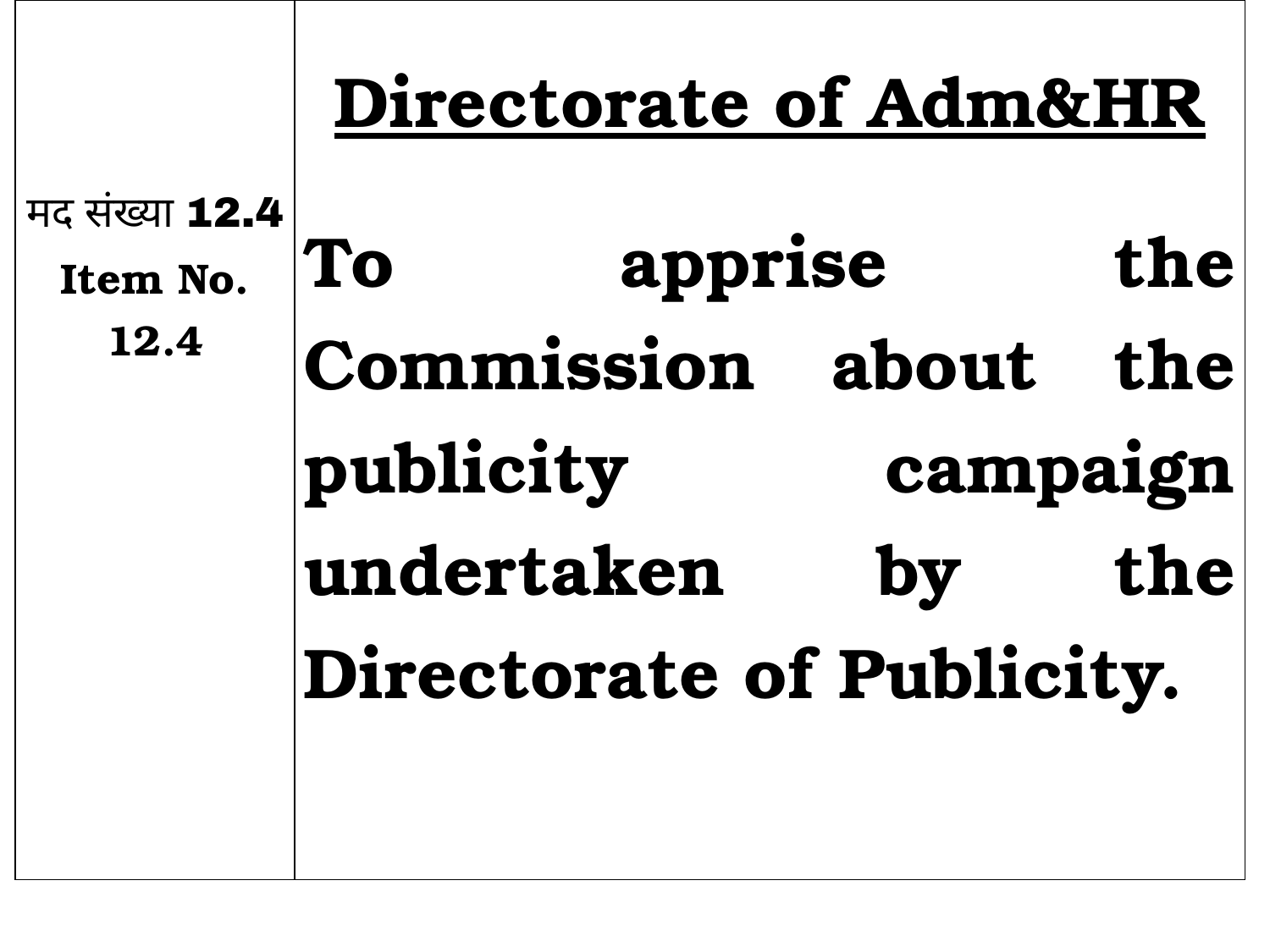

| मद संख्या 12.4 Item No. 12.4 | Directorate of Adm&HR To apprise the Commission about the publicity campaign undertaken by the Directorate of Publicity. |
| --- | --- |